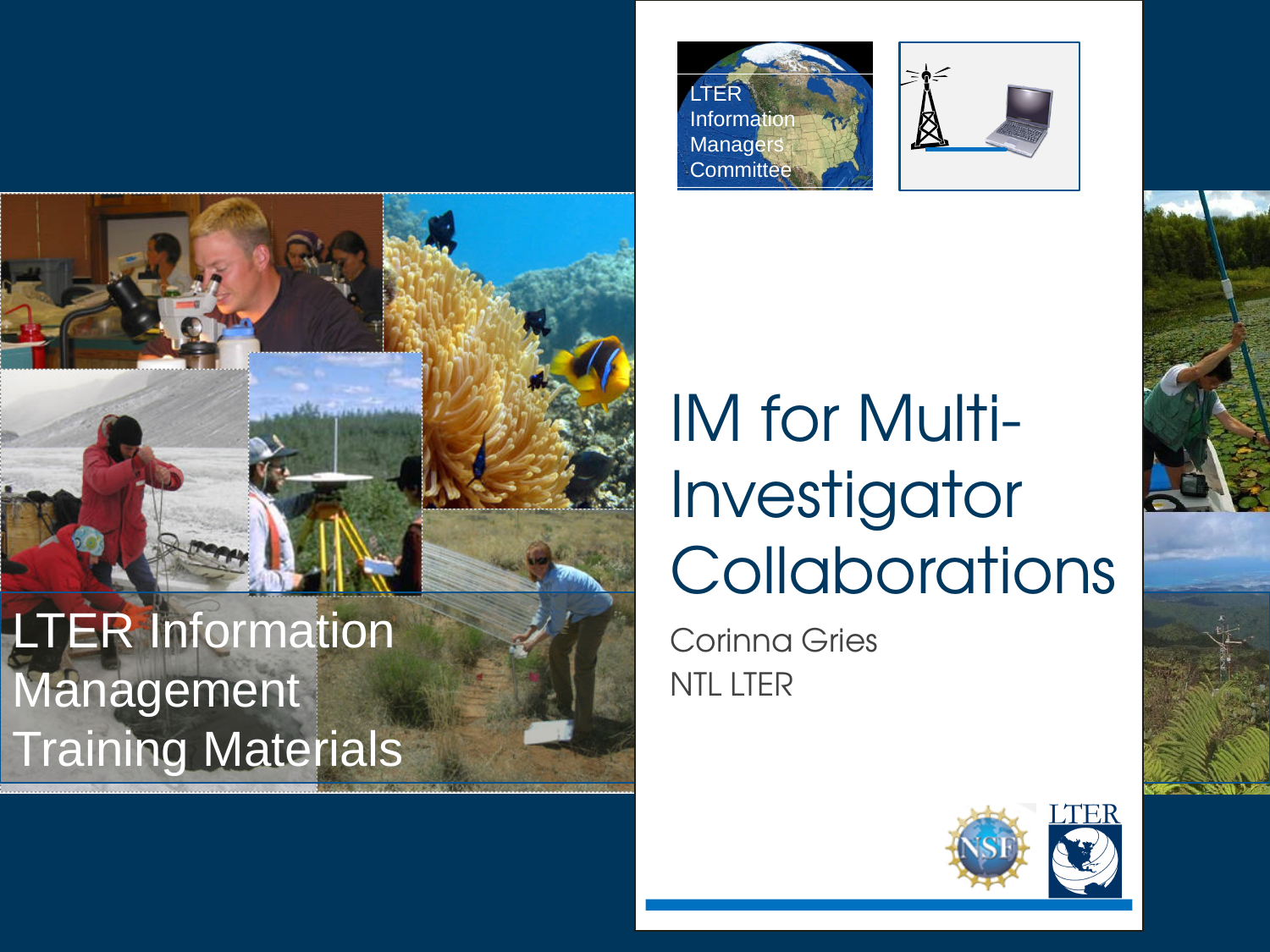

# IM for Multi-Investigator Collaborations
Corinna Gries
NTL LTER